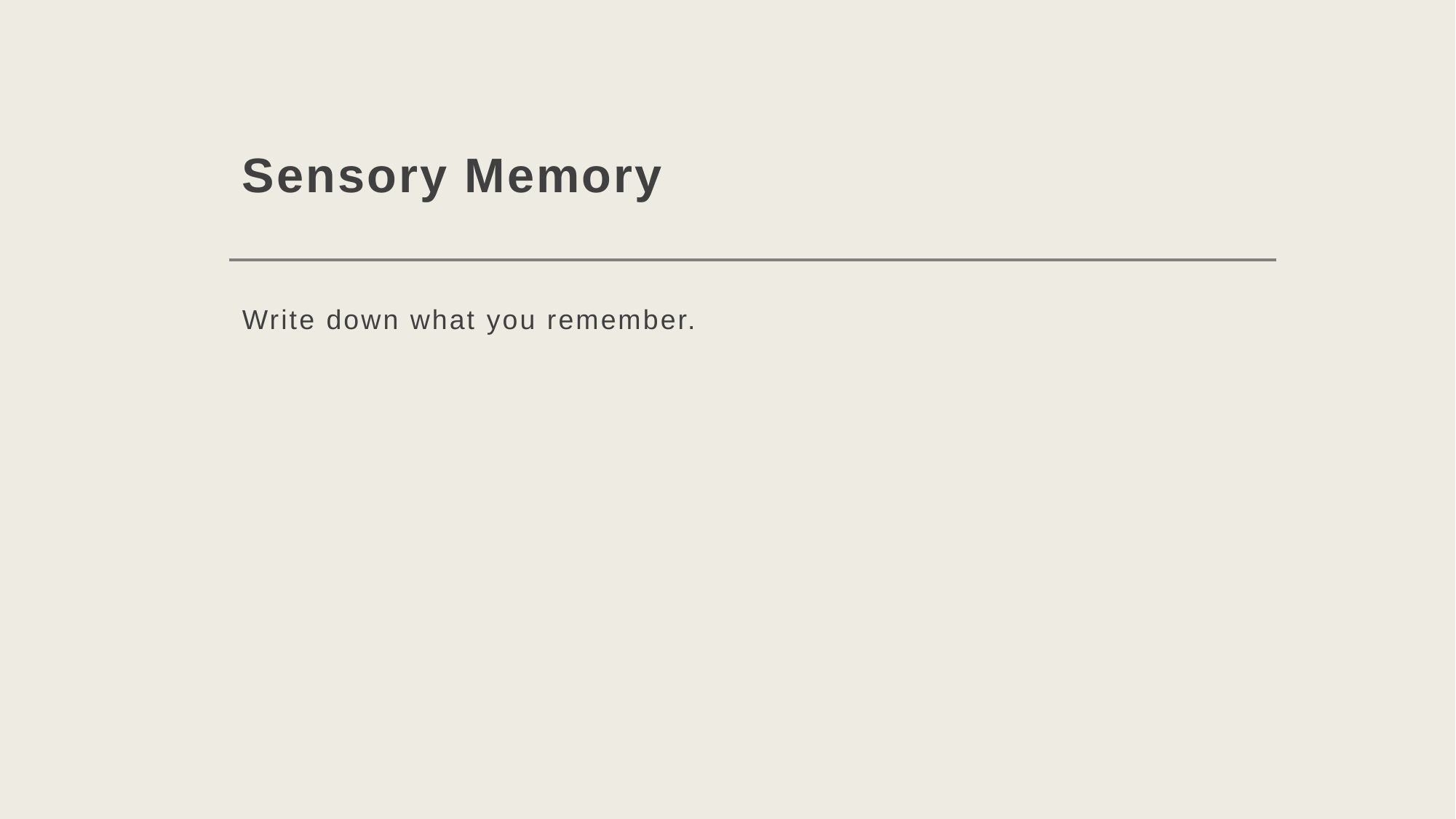

# Sensory Memory
Write down what you remember.